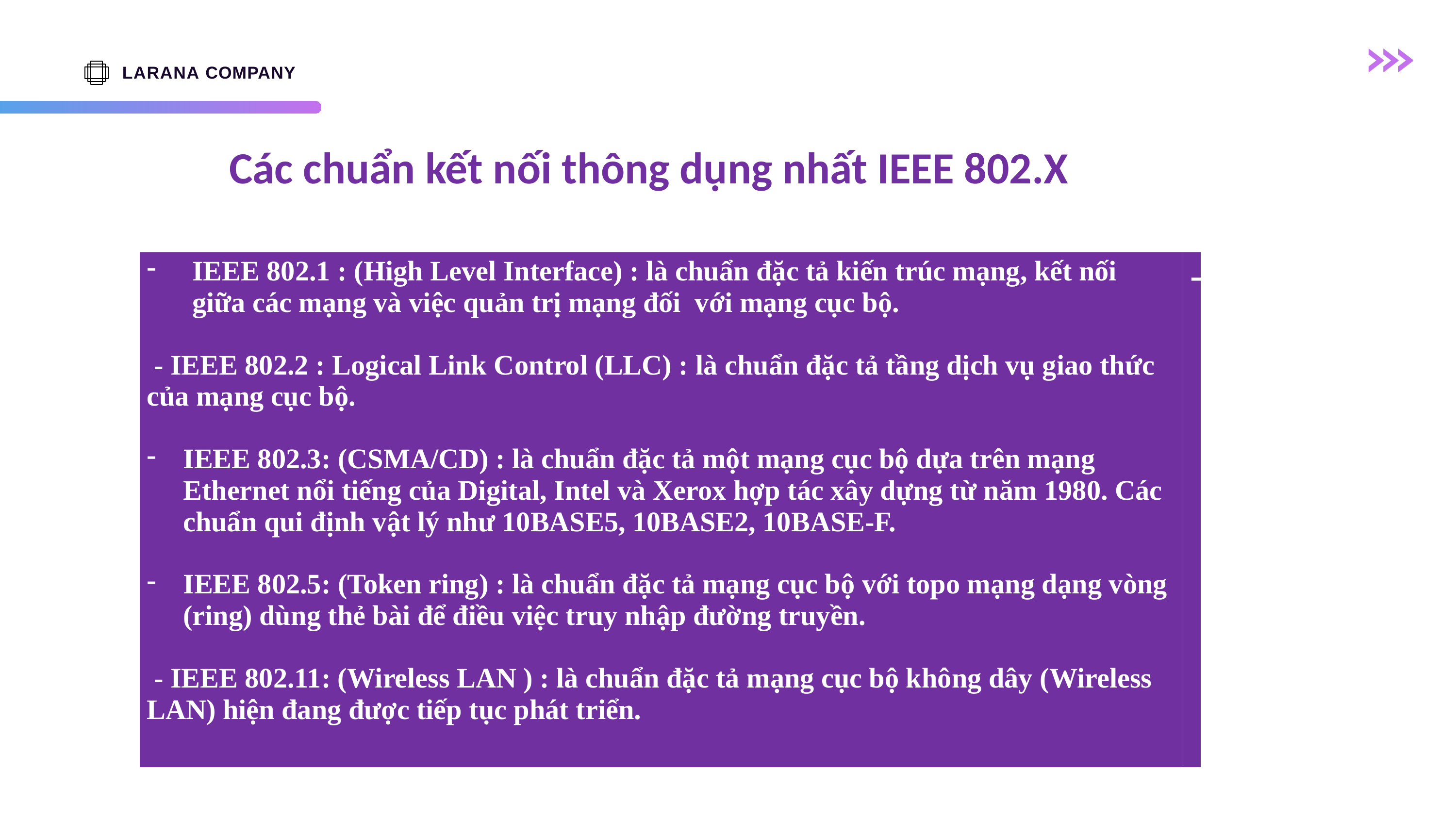

LARANA COMPANY

# Các chuẩn kết nối thông dụng nhất IEEE 802.X
| IEEE 802.1 : (High Level Interface) : là chuẩn đặc tả kiến trúc mạng, kết nối giữa các mạng và việc quản trị mạng đối  với mạng cục bộ. - IEEE 802.2 : Logical Link Control (LLC) : là chuẩn đặc tả tầng dịch vụ giao thức của mạng cục bộ. IEEE 802.3: (CSMA/CD) : là chuẩn đặc tả một mạng cục bộ dựa trên mạng Ethernet nổi tiếng của Digital, Intel và Xerox hợp tác xây dựng từ năm 1980. Các chuẩn qui định vật lý như 10BASE5, 10BASE2, 10BASE-F. IEEE 802.5: (Token ring) : là chuẩn đặc tả mạng cục bộ với topo mạng dạng vòng (ring) dùng thẻ bài để điều việc truy nhập đường truyền. - IEEE 802.11: (Wireless LAN ) : là chuẩn đặc tả mạng cục bộ không dây (Wireless LAN) hiện đang được tiếp tục phát triển. | - |
| --- | --- |
01
02
03